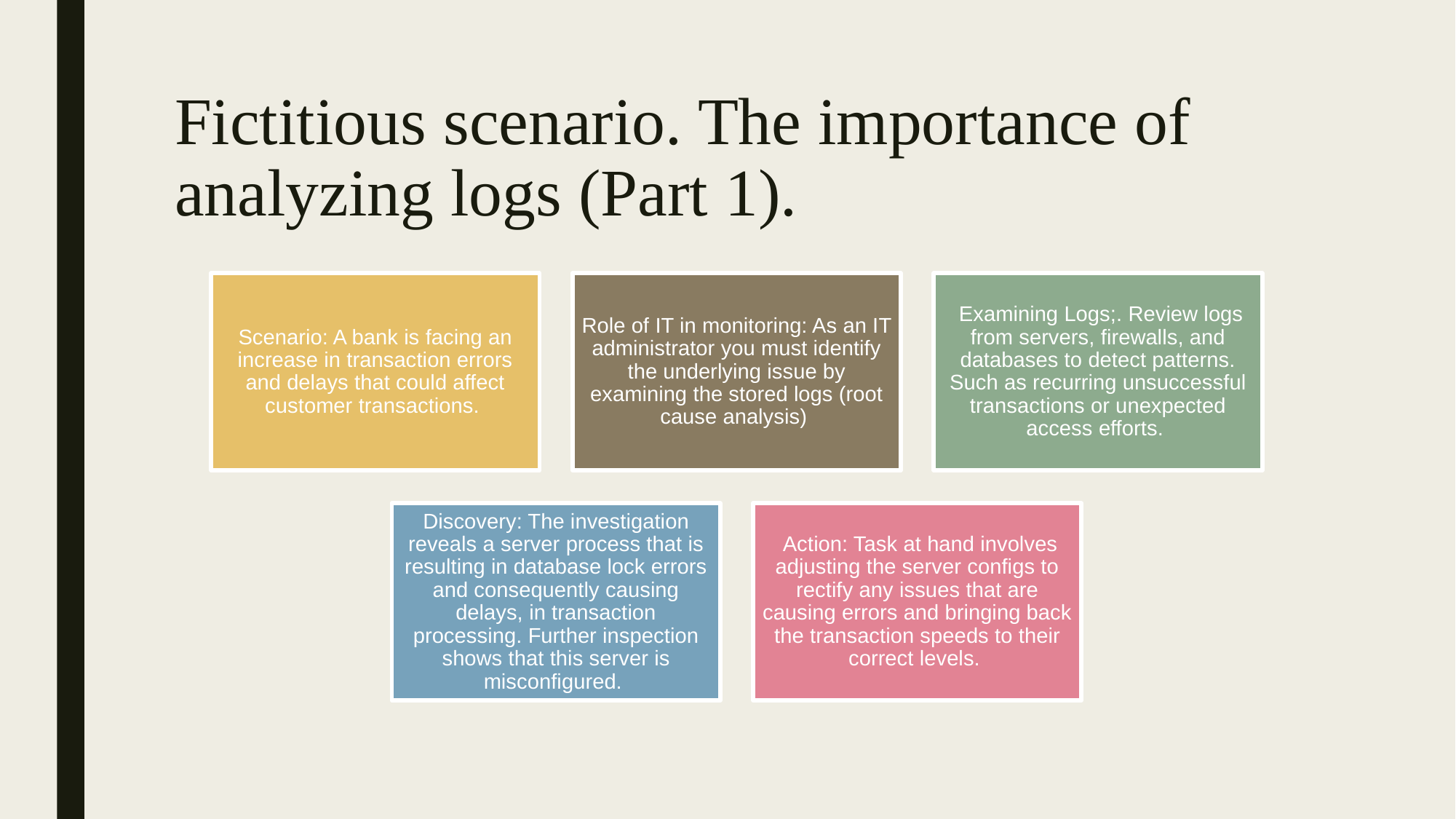

# Fictitious scenario. The importance of analyzing logs (Part 1).
Scenario: A bank is facing an increase in transaction errors and delays that could affect customer transactions.
Role of IT in monitoring: As an IT administrator you must identify the underlying issue by examining the stored logs (root cause analysis)
 Examining Logs;. Review logs from servers, firewalls, and databases to detect patterns. Such as recurring unsuccessful transactions or unexpected access efforts.
Discovery: The investigation reveals a server process that is resulting in database lock errors and consequently causing delays, in transaction processing. Further inspection shows that this server is misconfigured.
 Action: Task at hand involves adjusting the server configs to rectify any issues that are causing errors and bringing back the transaction speeds to their correct levels.